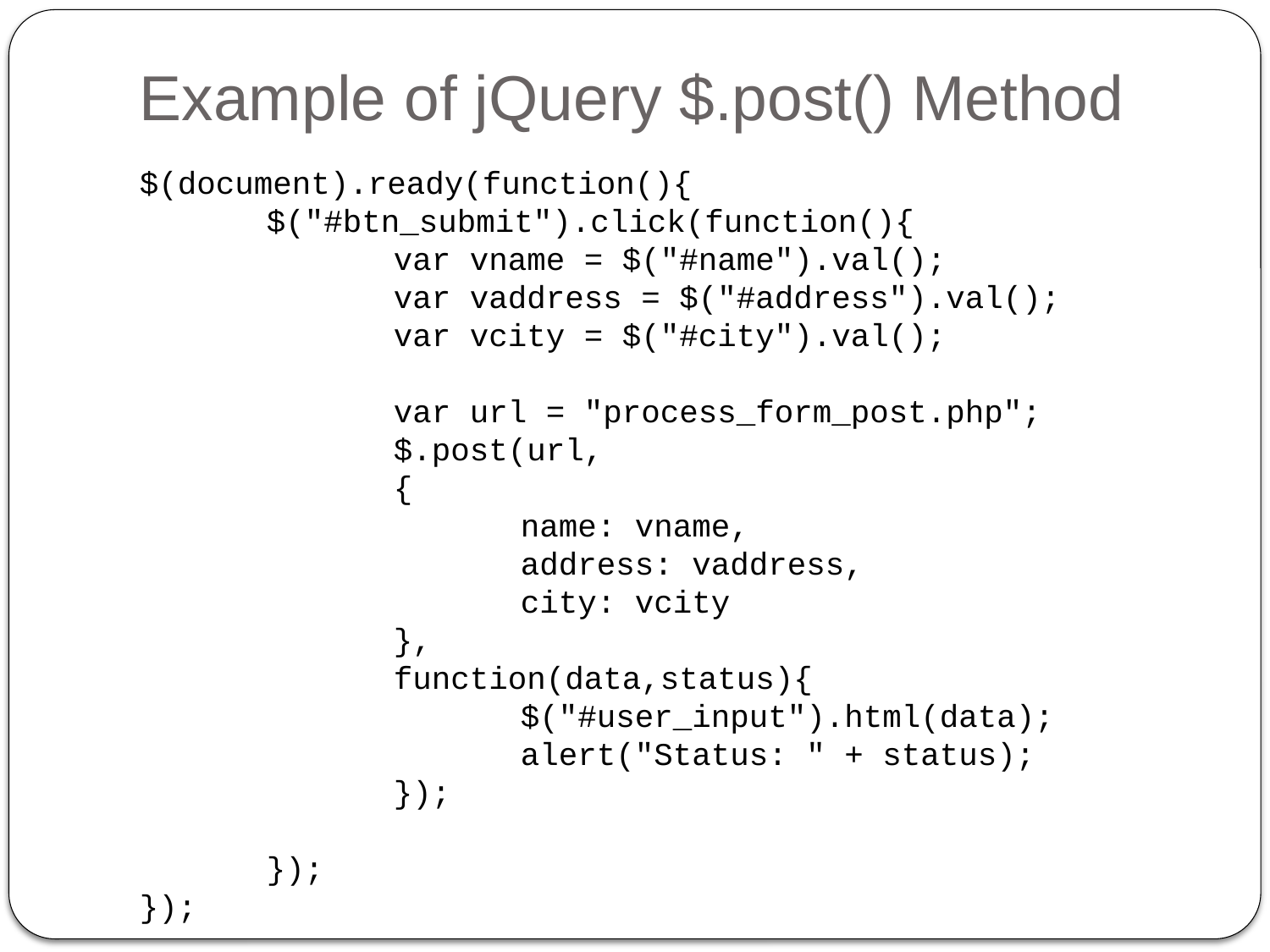

# Example of jQuery $.post() Method
$(document).ready(function(){
	$("#btn_submit").click(function(){
		var vname = $("#name").val();
		var vaddress = $("#address").val();
		var vcity = $("#city").val();

		var url = "process_form_post.php";
		$.post(url,
		{
			name: vname,
			address: vaddress,
			city: vcity
		},
		function(data,status){
			$("#user_input").html(data);
			alert("Status: " + status);
		});

	});
});